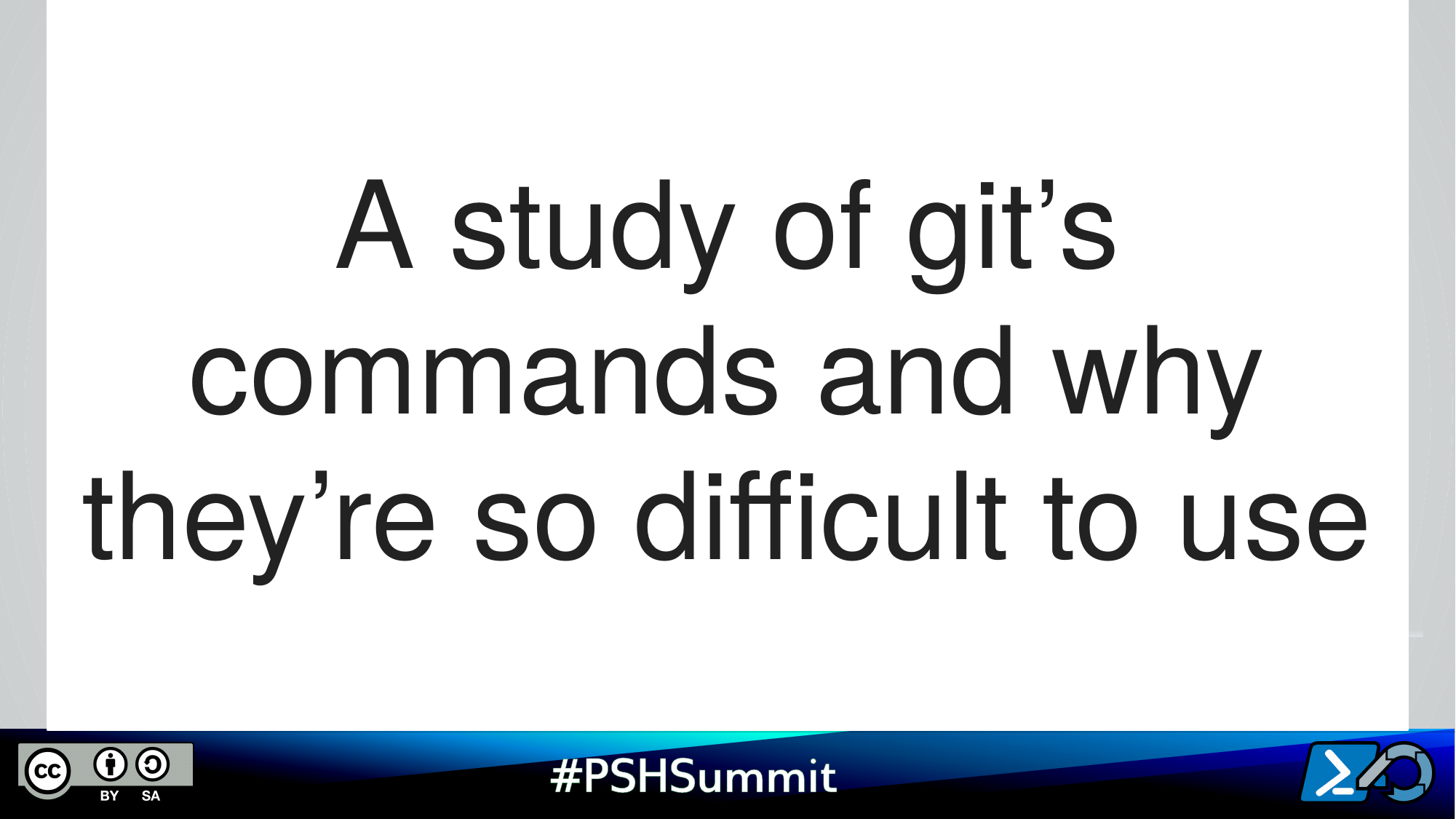

A study of git’s commands and why they’re so difficult to use